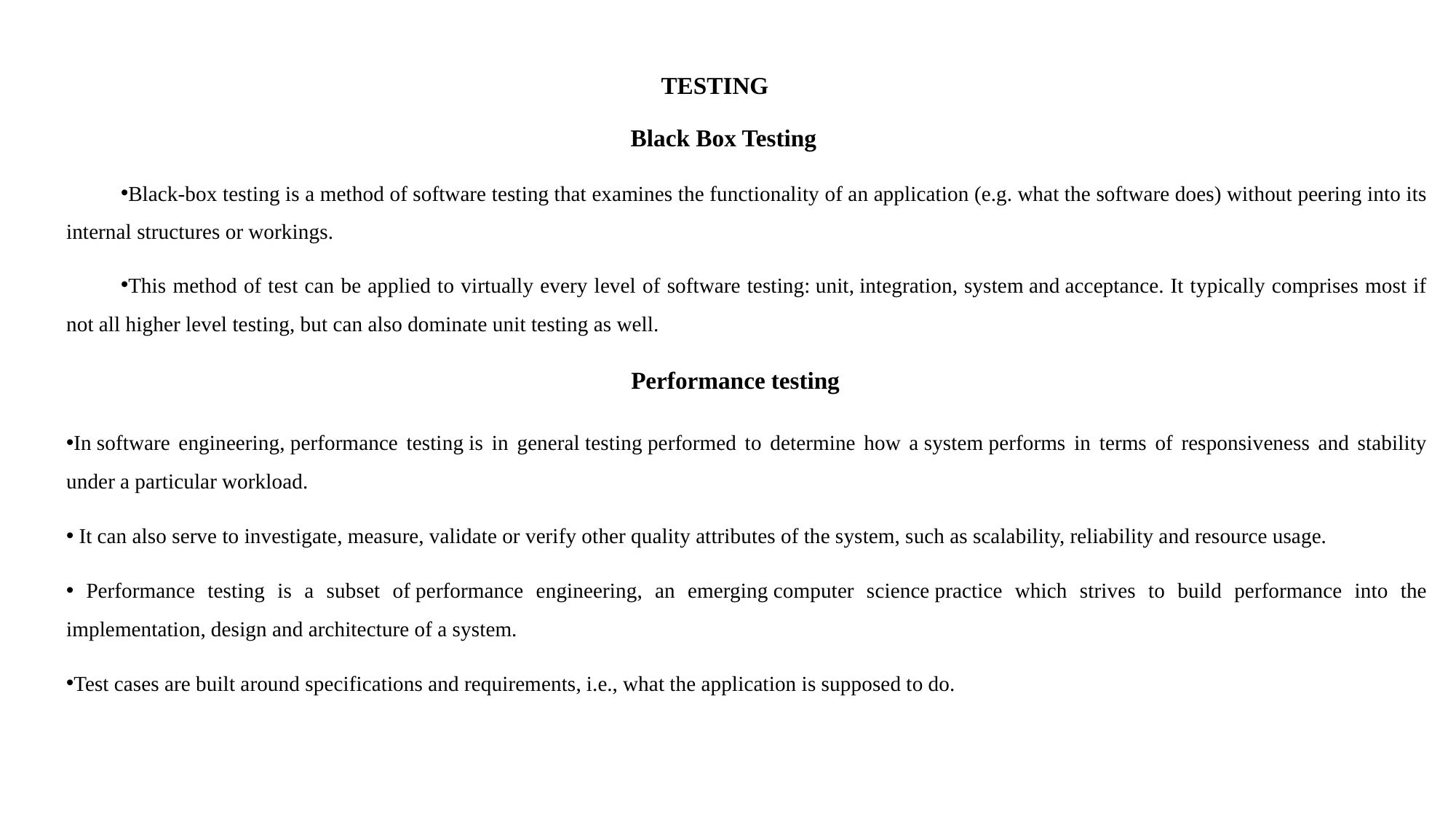

# TESTING
                                                                                              Black Box Testing
Black-box testing is a method of software testing that examines the functionality of an application (e.g. what the software does) without peering into its internal structures or workings.
This method of test can be applied to virtually every level of software testing: unit, integration, system and acceptance. It typically comprises most if not all higher level testing, but can also dominate unit testing as well.
                                                                                     Performance testing
In software engineering, performance testing is in general testing performed to determine how a system performs in terms of responsiveness and stability under a particular workload.
 It can also serve to investigate, measure, validate or verify other quality attributes of the system, such as scalability, reliability and resource usage.
 Performance testing is a subset of performance engineering, an emerging computer science practice which strives to build performance into the implementation, design and architecture of a system.
Test cases are built around specifications and requirements, i.e., what the application is supposed to do.